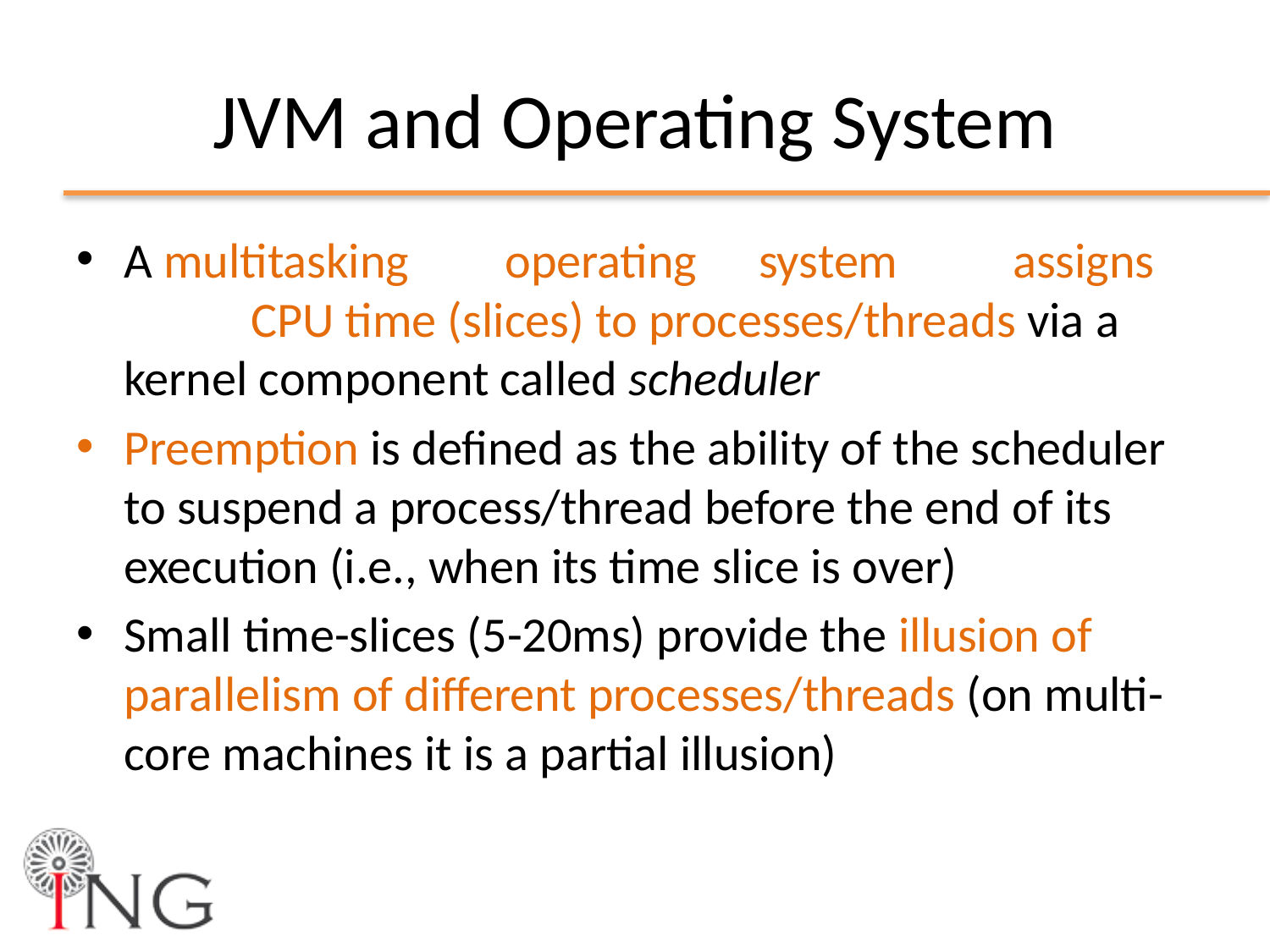

# JVM and Operating System
A multitasking	operating	system	assigns	CPU time (slices) to processes/threads via a kernel component called scheduler
Preemption is defined as the ability of the scheduler to suspend a process/thread before the end of its execution (i.e., when its time slice is over)
Small time-slices (5-20ms) provide the illusion of parallelism of different processes/threads (on multi-core machines it is a partial illusion)